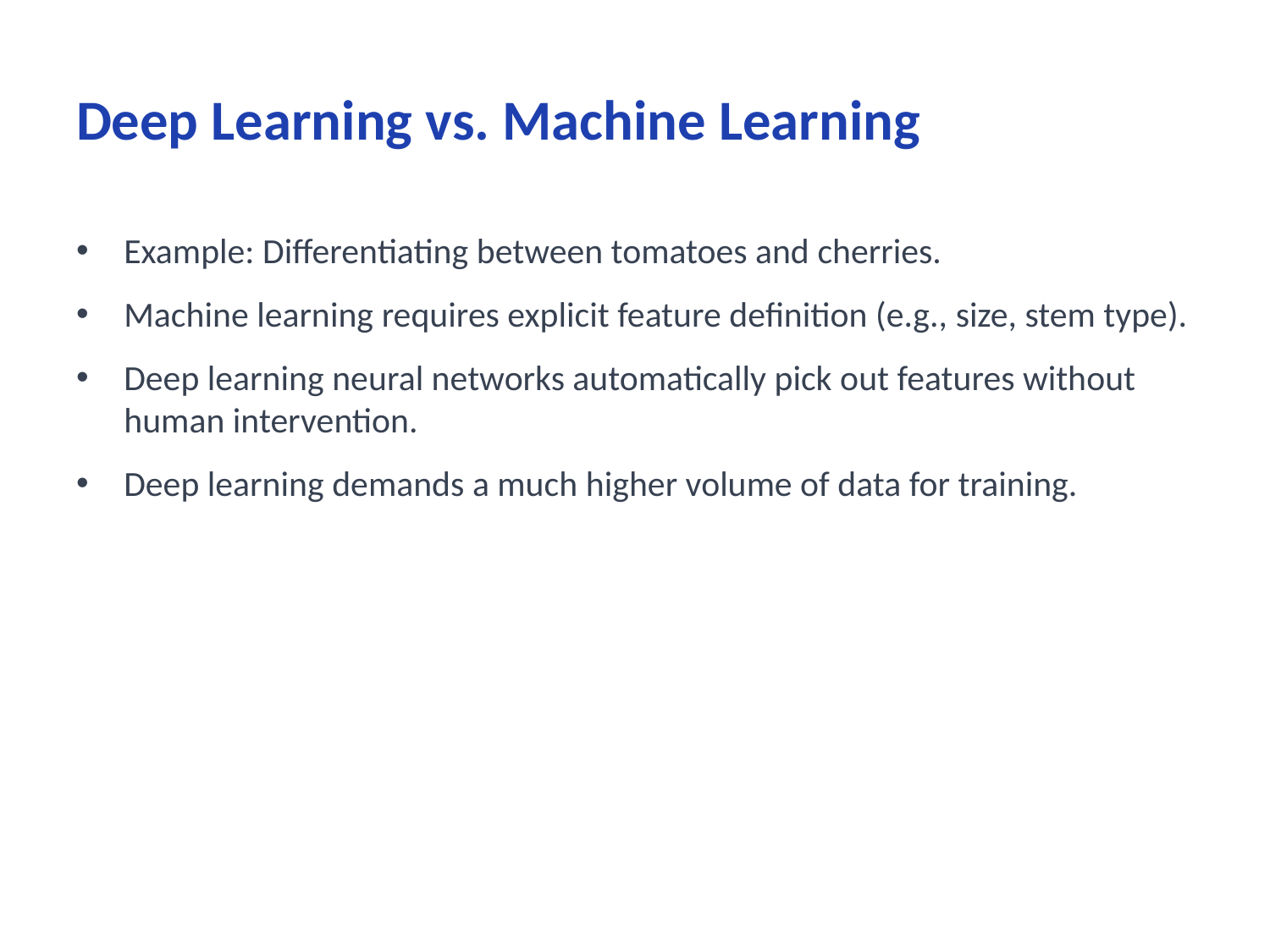

# Deep Learning vs. Machine Learning
Example: Differentiating between tomatoes and cherries.
Machine learning requires explicit feature definition (e.g., size, stem type).
Deep learning neural networks automatically pick out features without human intervention.
Deep learning demands a much higher volume of data for training.